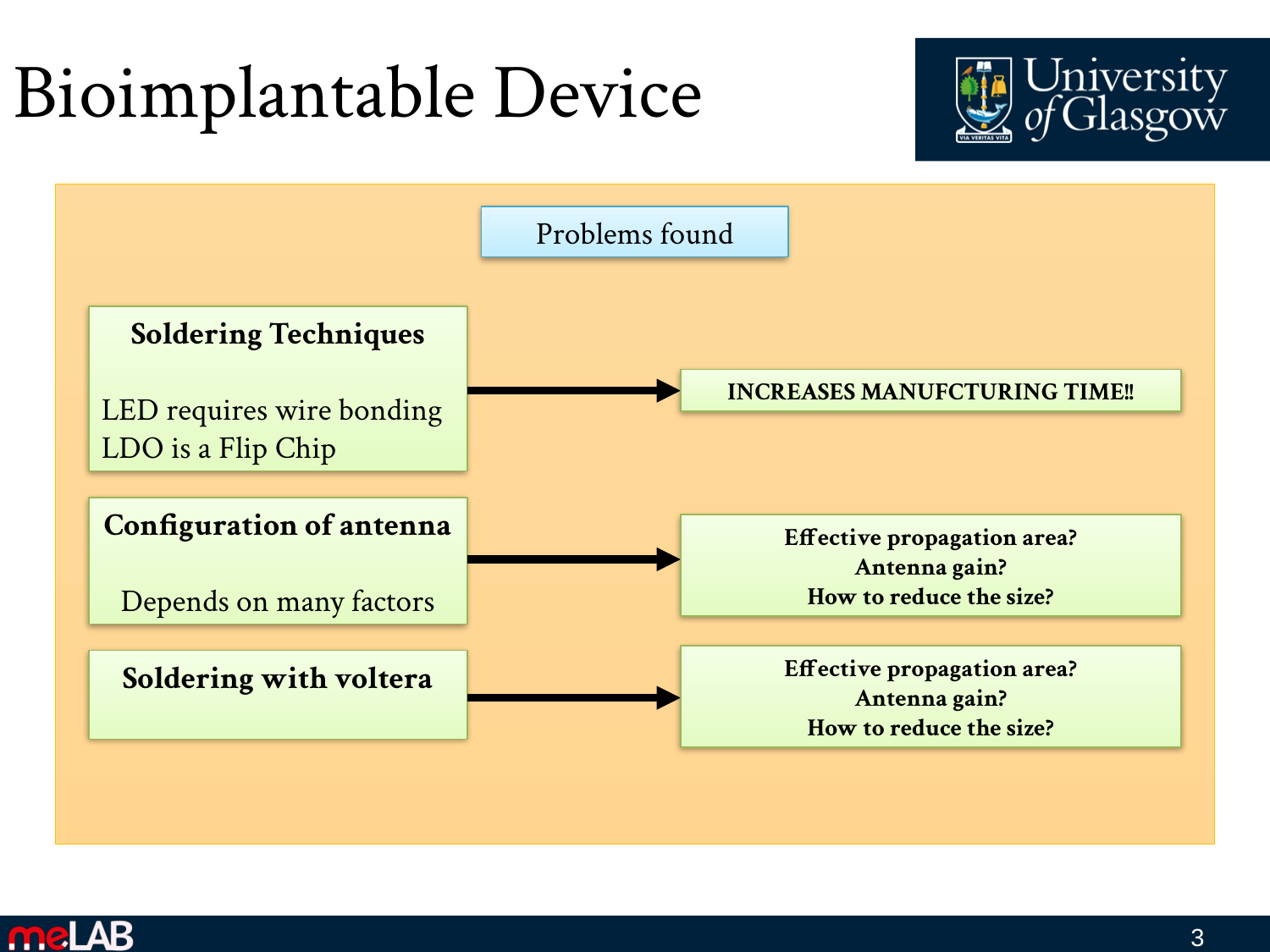

# Bioimplantable Device

Problems found
Soldering Techniques

LED requires wire bonding
LDO is a Flip Chip
INCREASES MANUFCTURING TIME!!
Configuration of antenna

Depends on many factors
Effective propagation area?
Antenna gain?
How to reduce the size?
Effective propagation area?
Antenna gain?
How to reduce the size?
Soldering with voltera